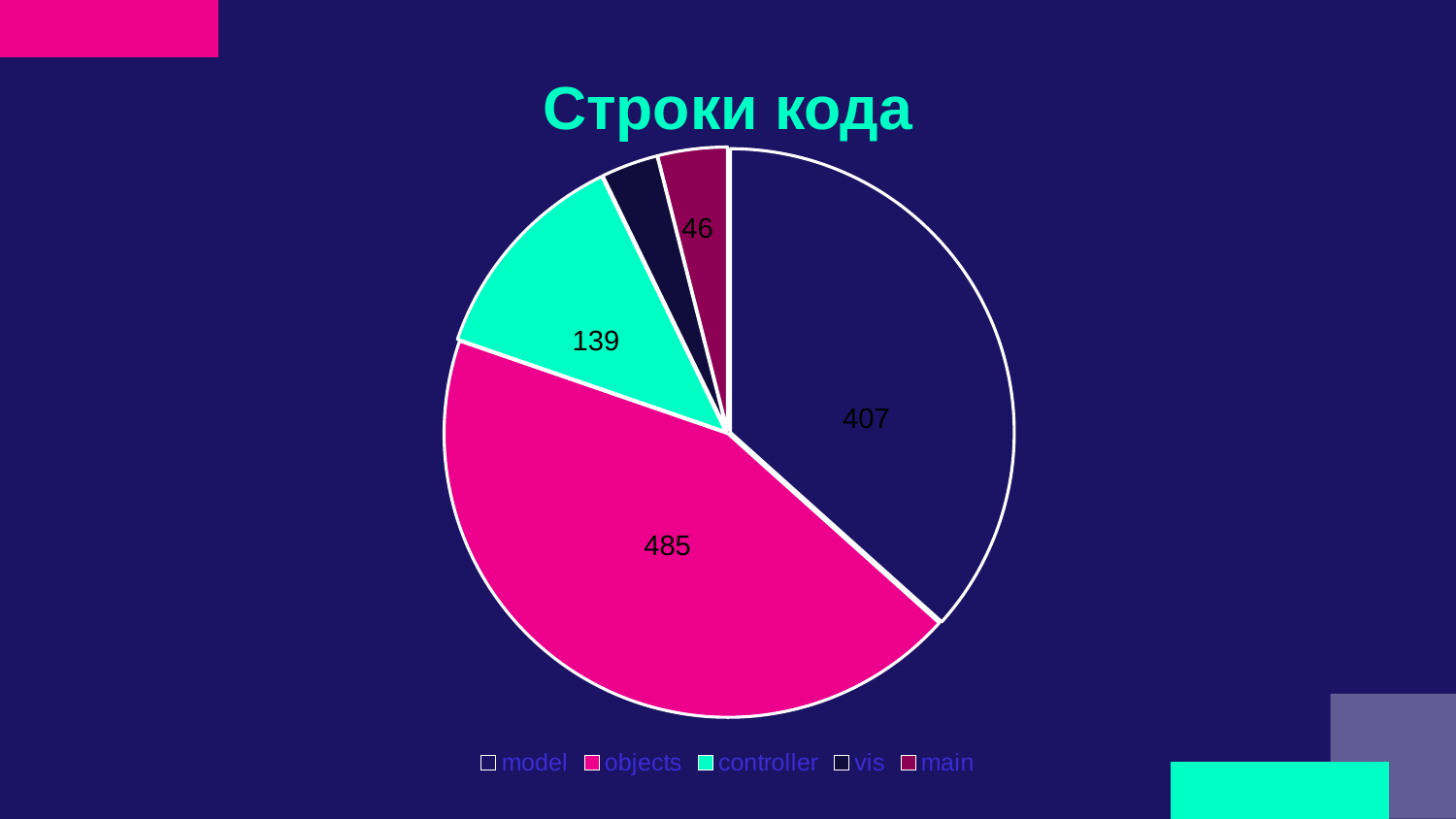

# Строки кода

### Chart

| Category | Строки кода |
|---|---|
| model | 407.0 |
| objects | 485.0 |
| controller | 139.0 |
| vis | 36.0 |
| main | 44.0 |
46
139

407
485